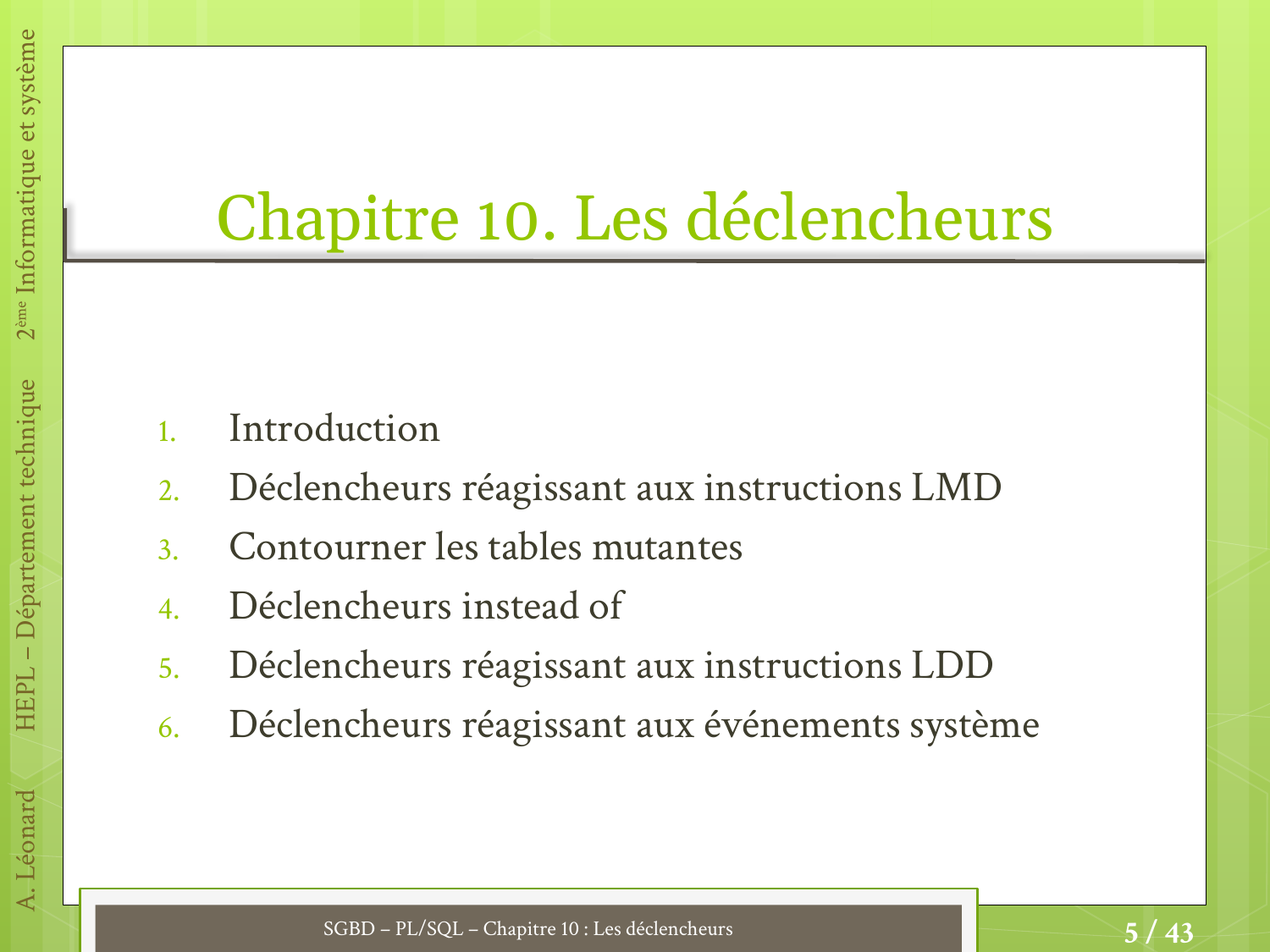

# Chapitre 10. Les déclencheurs
Introduction
Déclencheurs réagissant aux instructions LMD
Contourner les tables mutantes
Déclencheurs instead of
Déclencheurs réagissant aux instructions LDD
Déclencheurs réagissant aux événements système
SGBD – PL/SQL – Chapitre 10 : Les déclencheurs